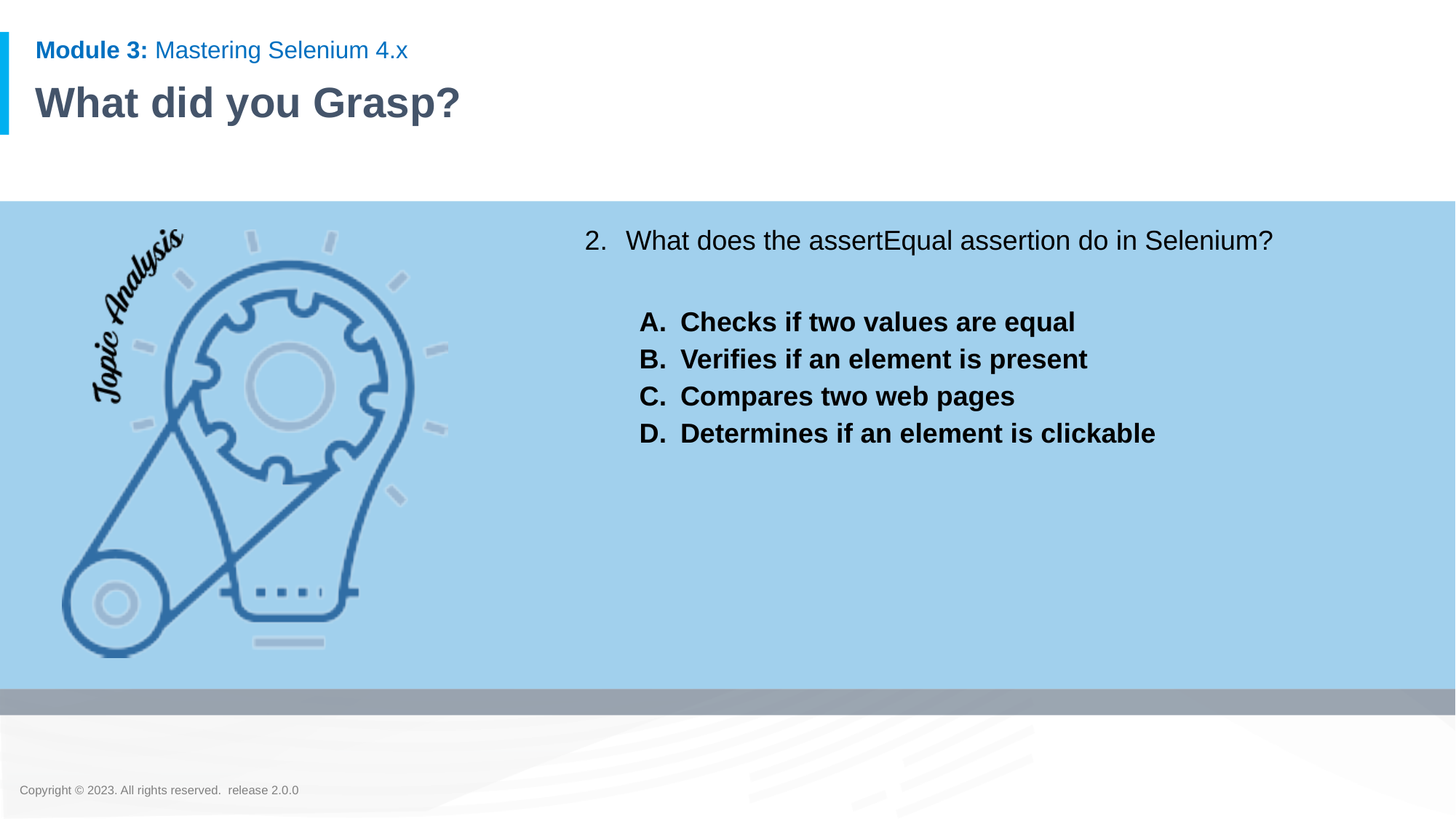

# What did you Grasp?
What does the assertEqual assertion do in Selenium?

Checks if two values are equal
Verifies if an element is present
Compares two web pages
Determines if an element is clickable